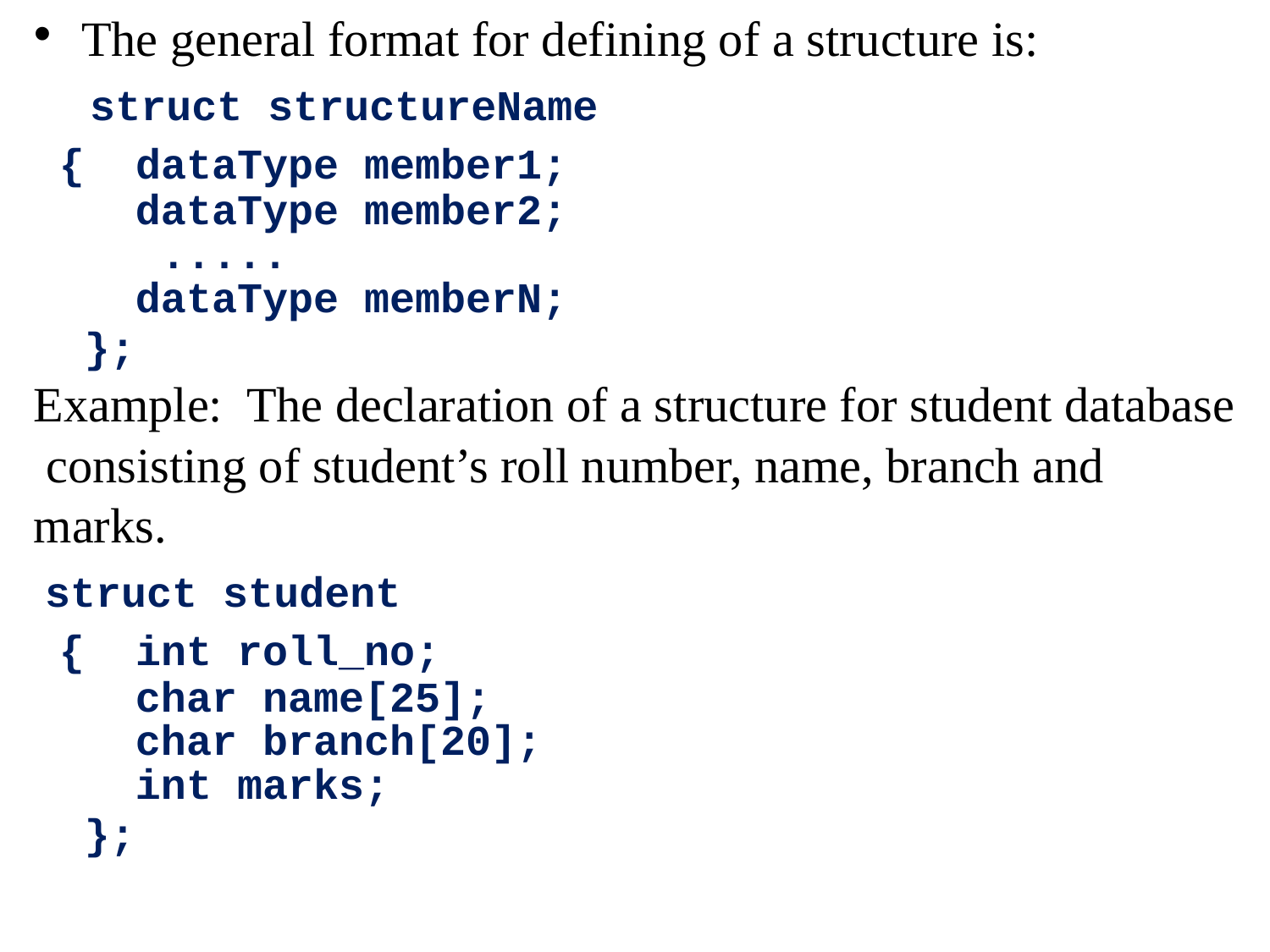

The general format for defining of a structure is:
     struct structureName
 {  dataType member1;
    dataType member2;
     .....
    dataType memberN;
  };
Example:  The declaration of a structure for student database
 consisting of student’s roll number, name, branch and
marks.
 struct student
 {  int roll_no;
    char name[25];
    char branch[20];
    int marks;
  };